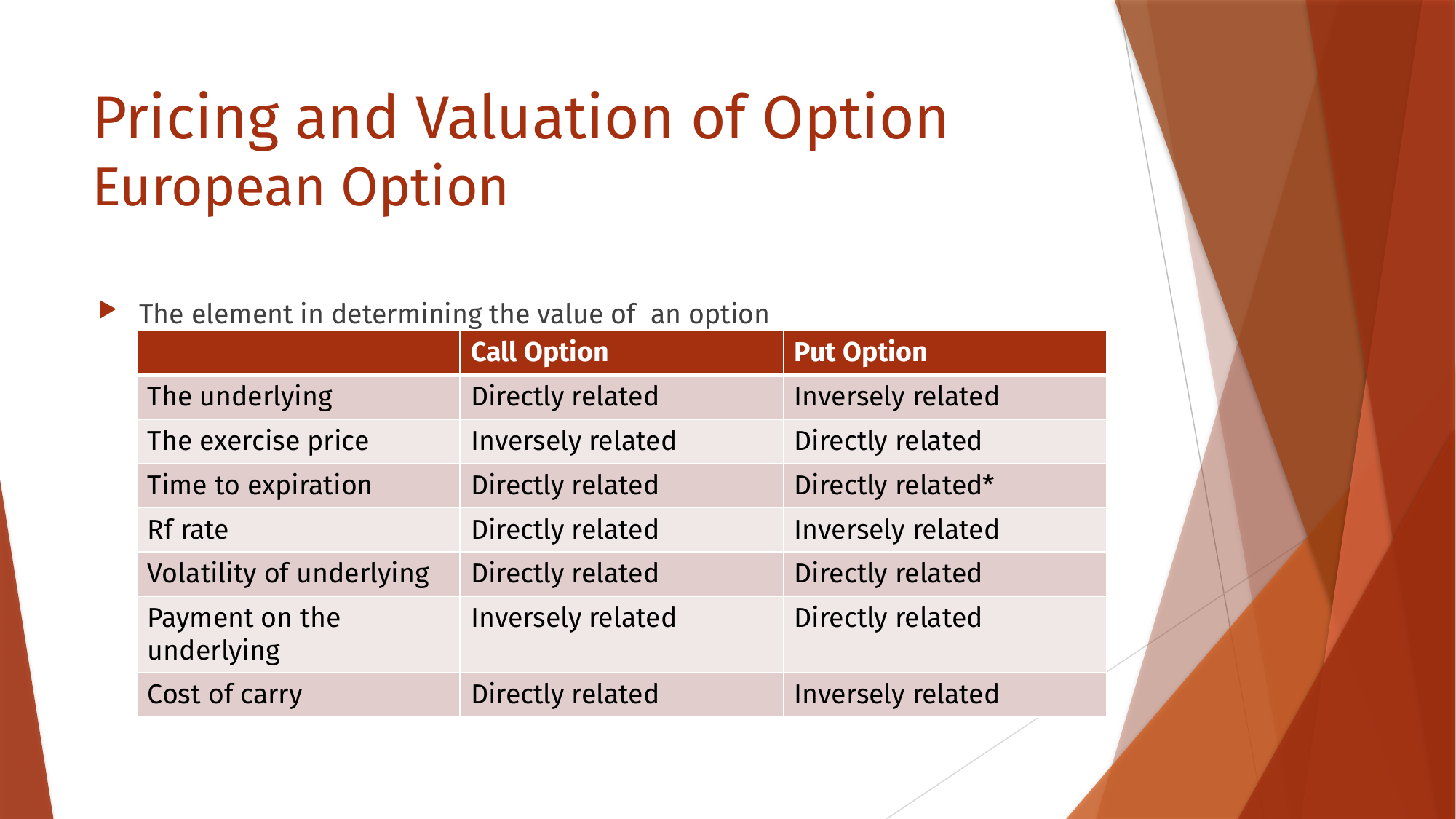

# Pricing and Valuation of Option European Option
The element in determining the value of  an option

|  | Call Option | Put Option |
| --- | --- | --- |
| The underlying | Directly related | Inversely related |
| The exercise price | Inversely related | Directly related |
| Time to expiration | Directly related | Directly related\* |
| Rf rate | Directly related | Inversely related |
| Volatility of underlying | Directly related | Directly related |
| Payment on the underlying | Inversely related | Directly related |
| Cost of carry | Directly related | Inversely related |